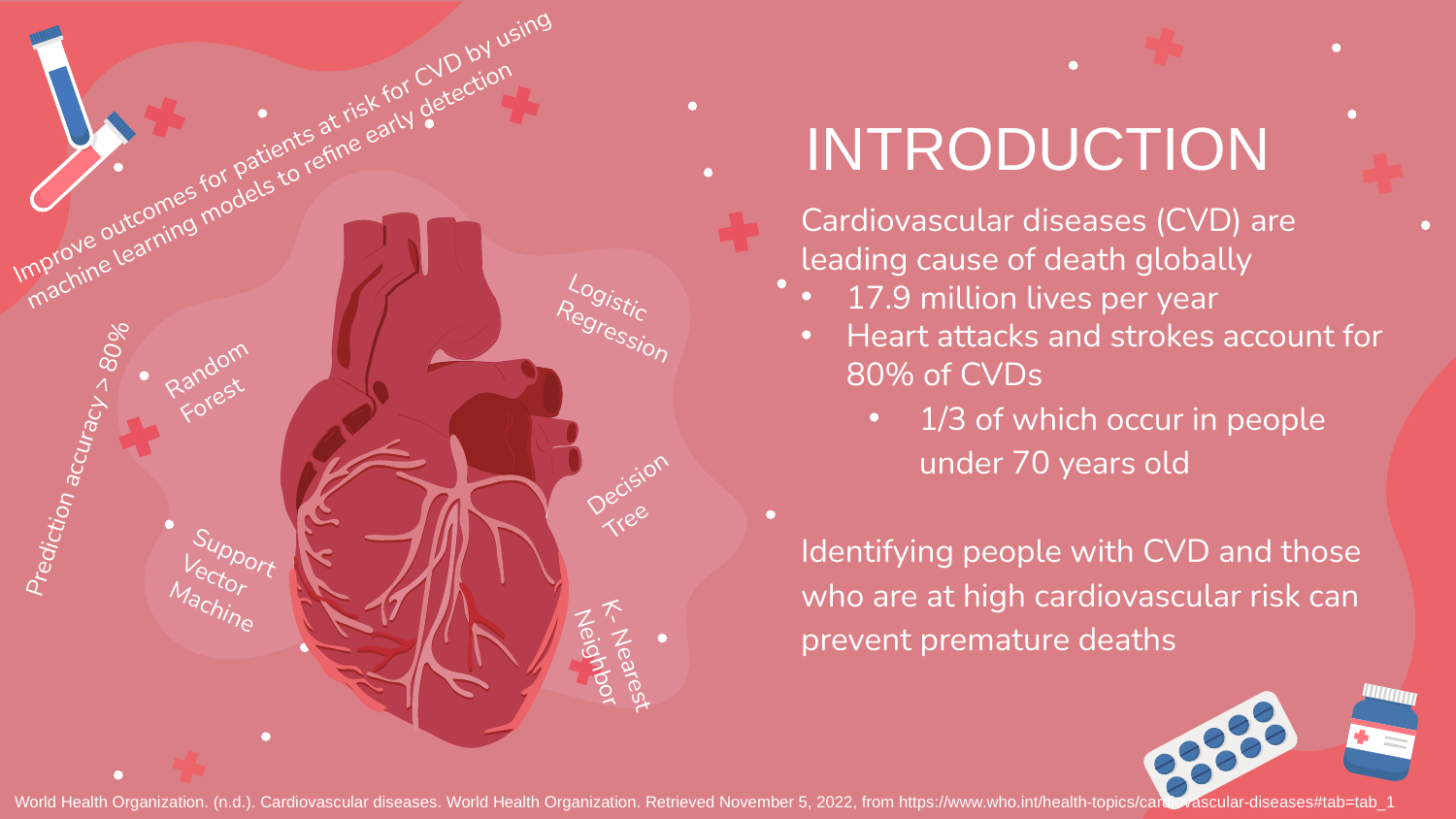

# INTRODUCTION
Improve outcomes for patients at risk for CVD by using machine learning models to refine early detection

Cardiovascular diseases (CVD) are leading cause of death globally
17.9 million lives per year
Heart attacks and strokes account for 80% of CVDs
1/3 of which occur in people under 70 years old

Identifying people with CVD and those who are at high cardiovascular risk can prevent premature deaths

Logistic Regression
Random Forest
Prediction accuracy > 80%

Decision Tree
Support Vector Machine
K- Nearest Neighbor

World Health Organization. (n.d.). Cardiovascular diseases. World Health Organization. Retrieved November 5, 2022, from https://www.who.int/health-topics/cardiovascular-diseases#tab=tab_1